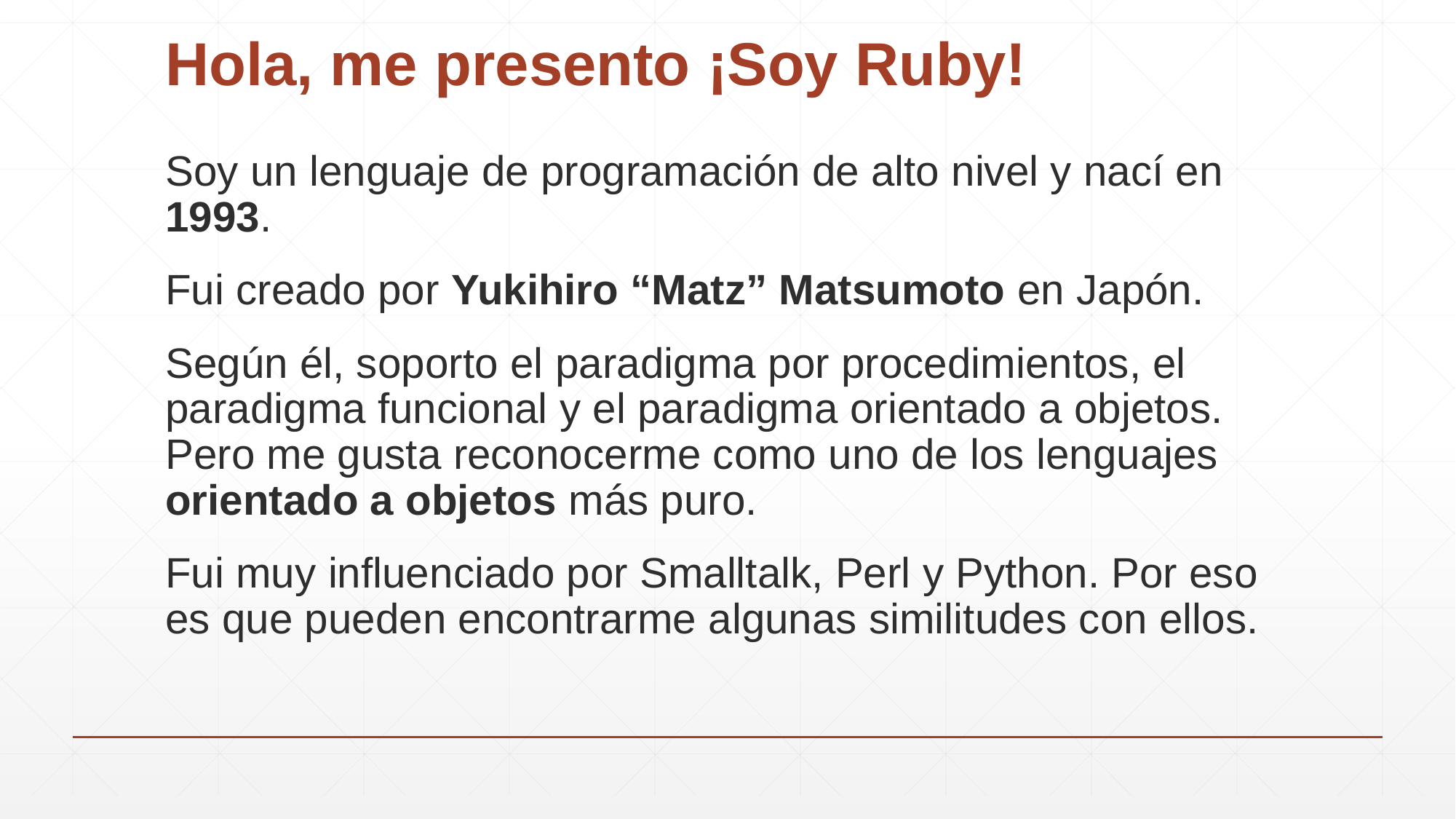

# Hola, me presento ¡Soy Ruby!
Soy un lenguaje de programación de alto nivel y nací en 1993.
Fui creado por Yukihiro “Matz” Matsumoto en Japón.
Según él, soporto el paradigma por procedimientos, el paradigma funcional y el paradigma orientado a objetos. Pero me gusta reconocerme como uno de los lenguajes orientado a objetos más puro.
Fui muy influenciado por Smalltalk, Perl y Python. Por eso es que pueden encontrarme algunas similitudes con ellos.